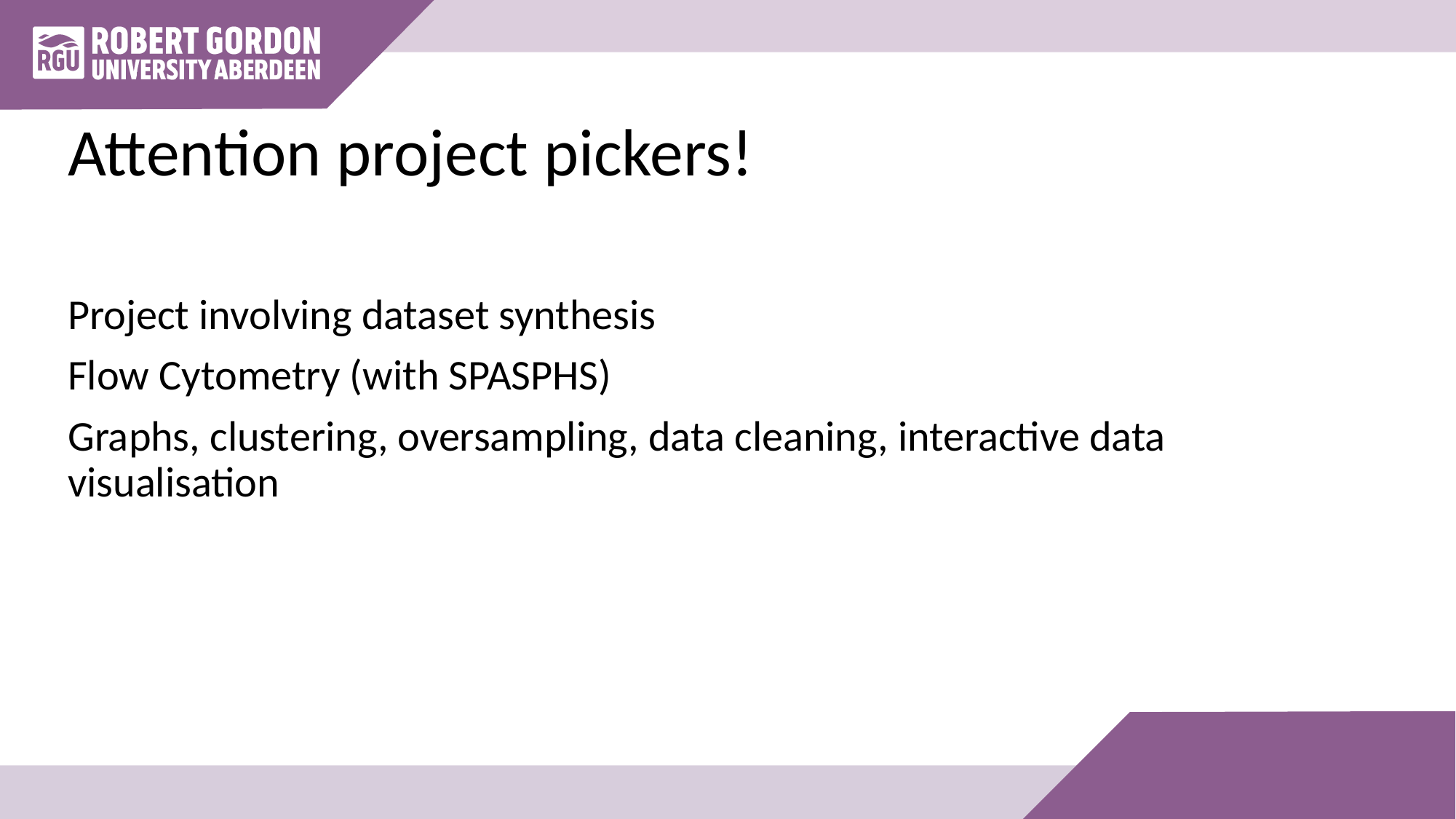

# Attention project pickers!
Project involving dataset synthesis
Flow Cytometry (with SPASPHS)
Graphs, clustering, oversampling, data cleaning, interactive data visualisation